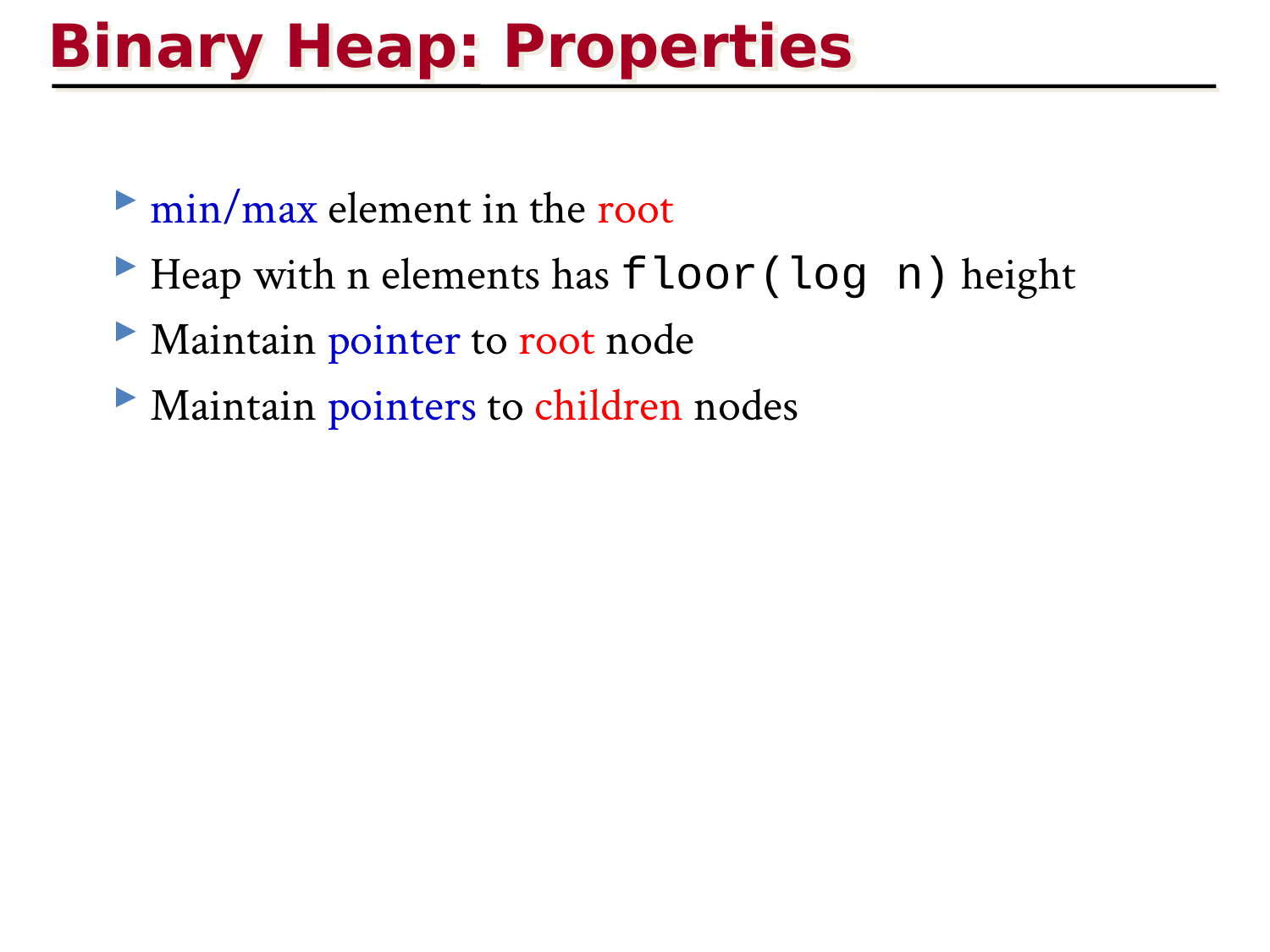

Binary Heap: Properties

 min/max element in the root
 Heap with n elements has floor(log n) height
 Maintain pointer to root node
 Maintain pointers to children nodes